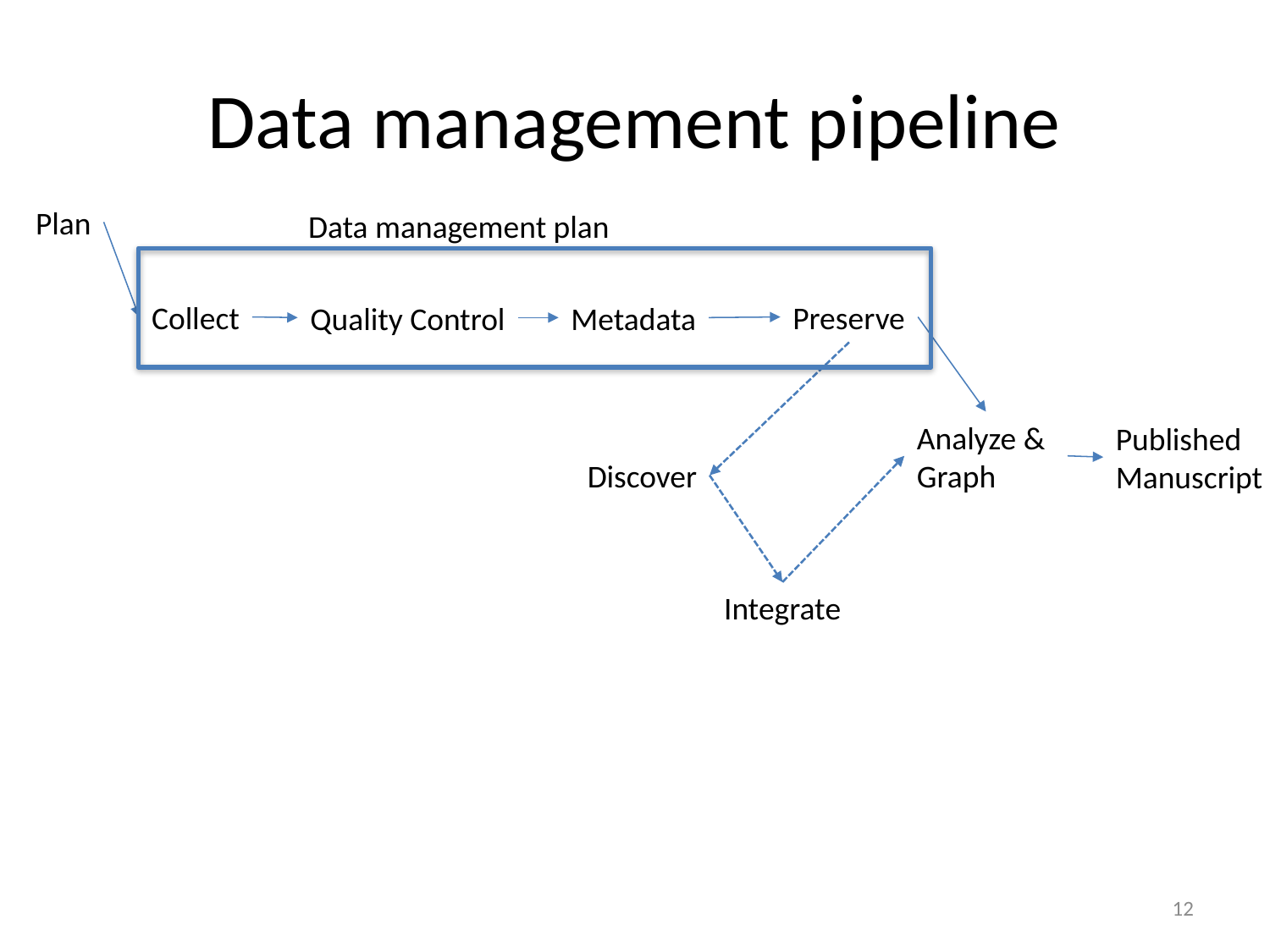

# Data management pipeline
Plan
Data management plan

Collect
Preserve
Quality Control
Metadata
Analyze & Graph
Published
Manuscript
Discover
Integrate
12